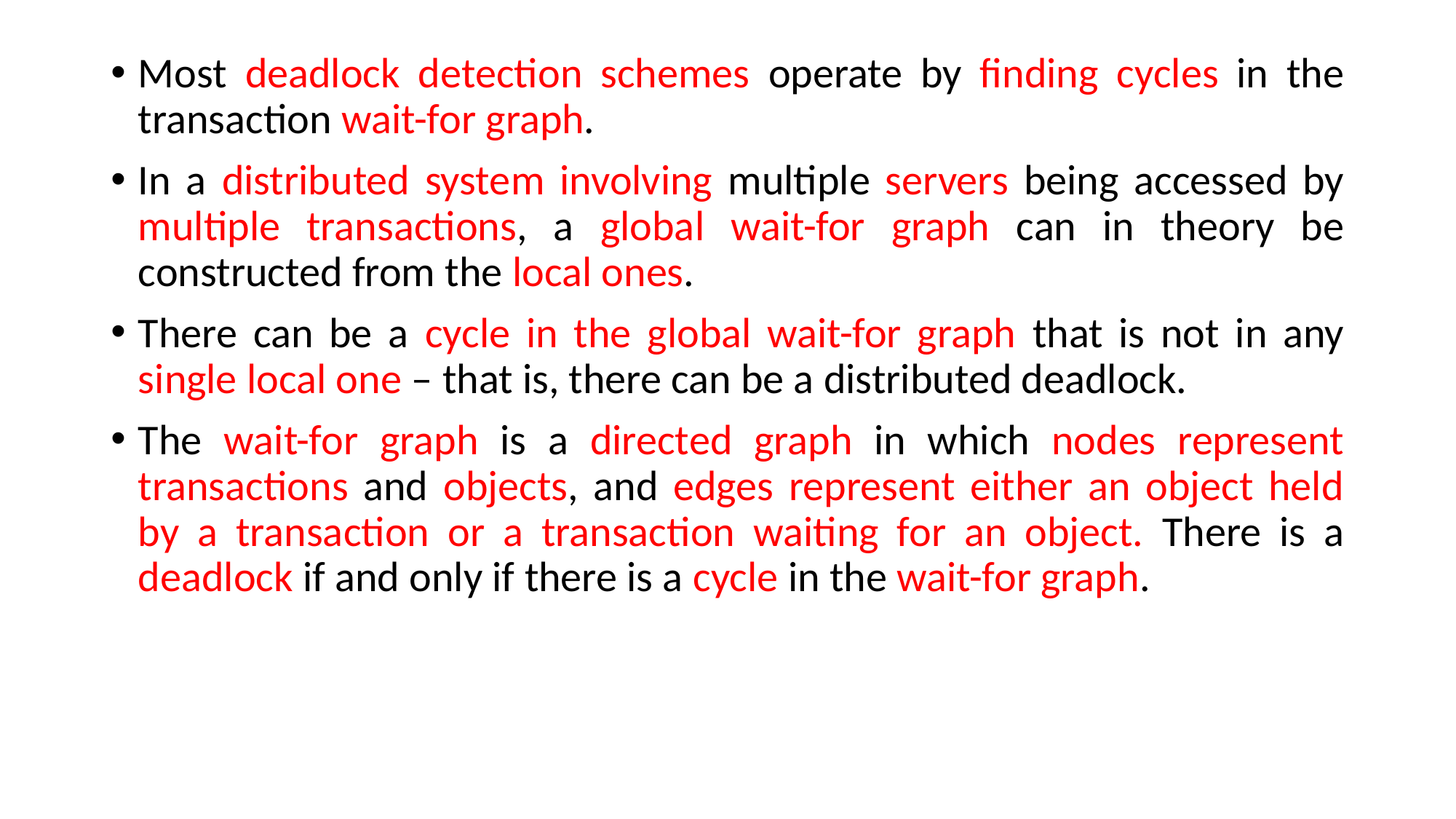

Most deadlock detection schemes operate by finding cycles in the transaction wait-for graph.
In a distributed system involving multiple servers being accessed by multiple transactions, a global wait-for graph can in theory be constructed from the local ones.
There can be a cycle in the global wait-for graph that is not in any single local one – that is, there can be a distributed deadlock.
The wait-for graph is a directed graph in which nodes represent transactions and objects, and edges represent either an object held by a transaction or a transaction waiting for an object. There is a deadlock if and only if there is a cycle in the wait-for graph.